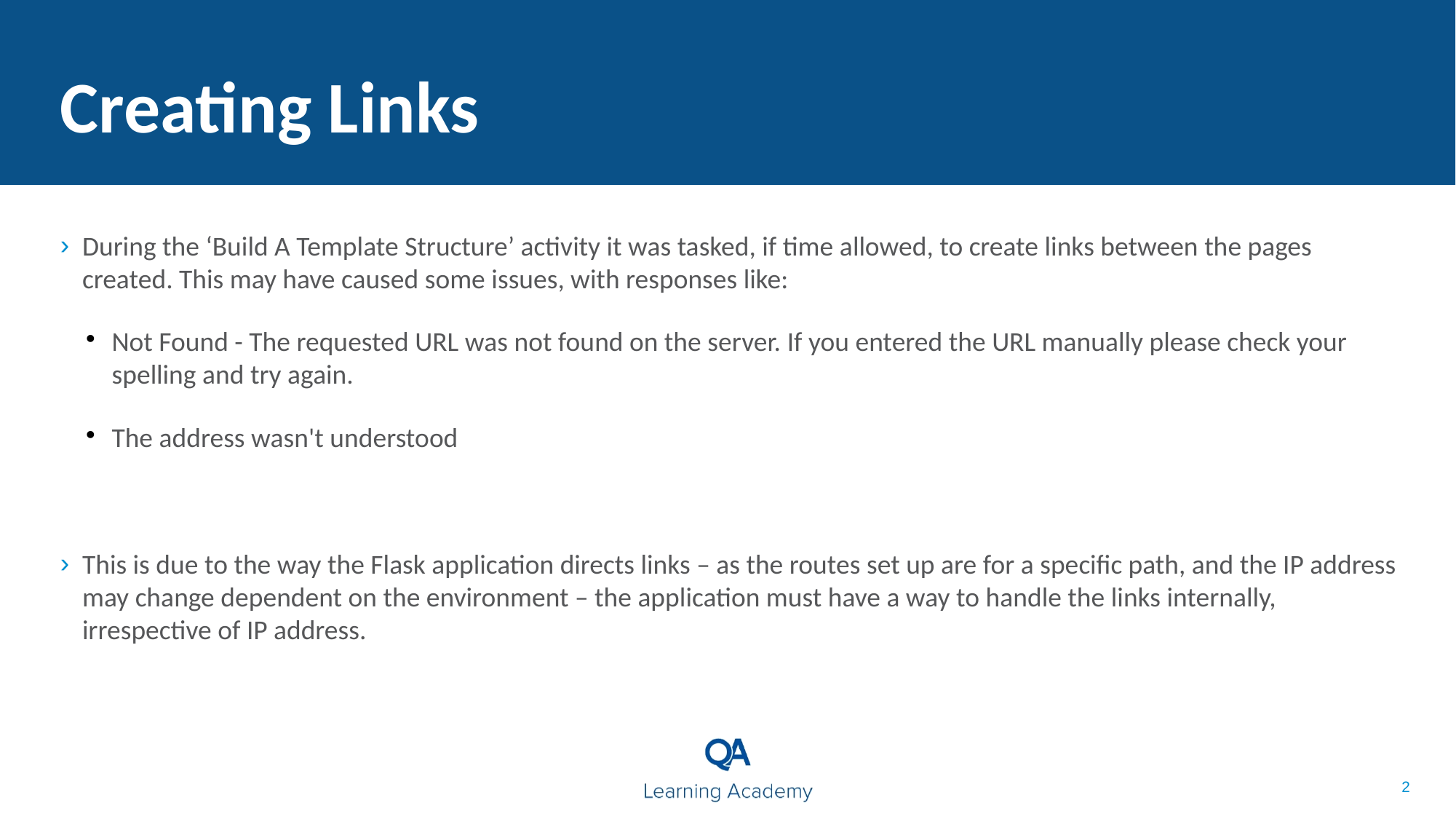

Creating Links
During the ‘Build A Template Structure’ activity it was tasked, if time allowed, to create links between the pages created. This may have caused some issues, with responses like:
Not Found - The requested URL was not found on the server. If you entered the URL manually please check your spelling and try again.
The address wasn't understood

This is due to the way the Flask application directs links – as the routes set up are for a specific path, and the IP address may change dependent on the environment – the application must have a way to handle the links internally, irrespective of IP address.